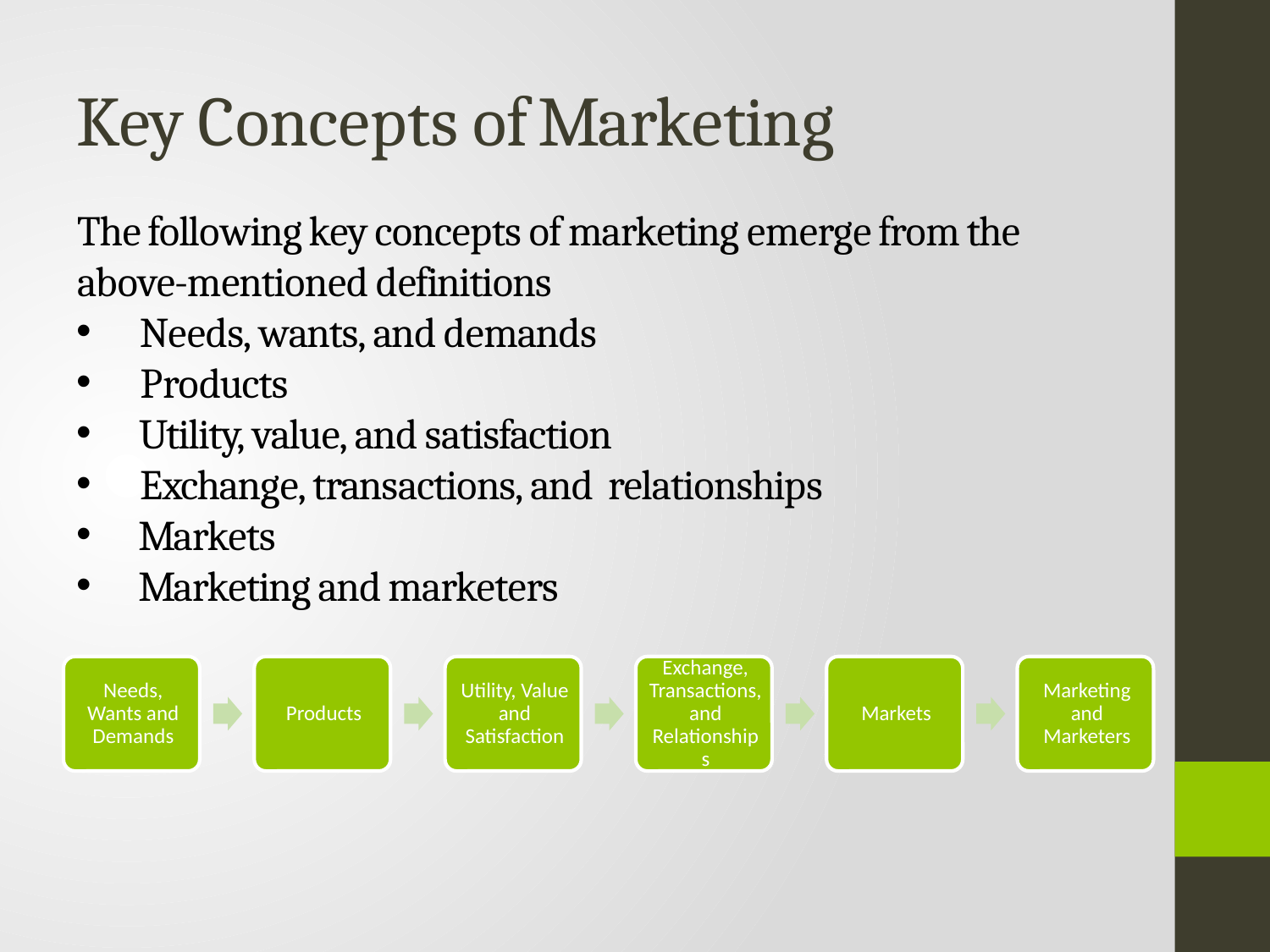

# Key Concepts of Marketing
The following key concepts of marketing emerge from the above-mentioned definitions
Needs, wants, and demands
Products
Utility, value, and satisfaction
Exchange, transactions, and  relationships
Markets
Marketing and marketers

Needs, Wants and Demands

Products

Utility, Value and Satisfaction

Exchange, Transactions, and Relationships

Markets

Marketing and Marketers